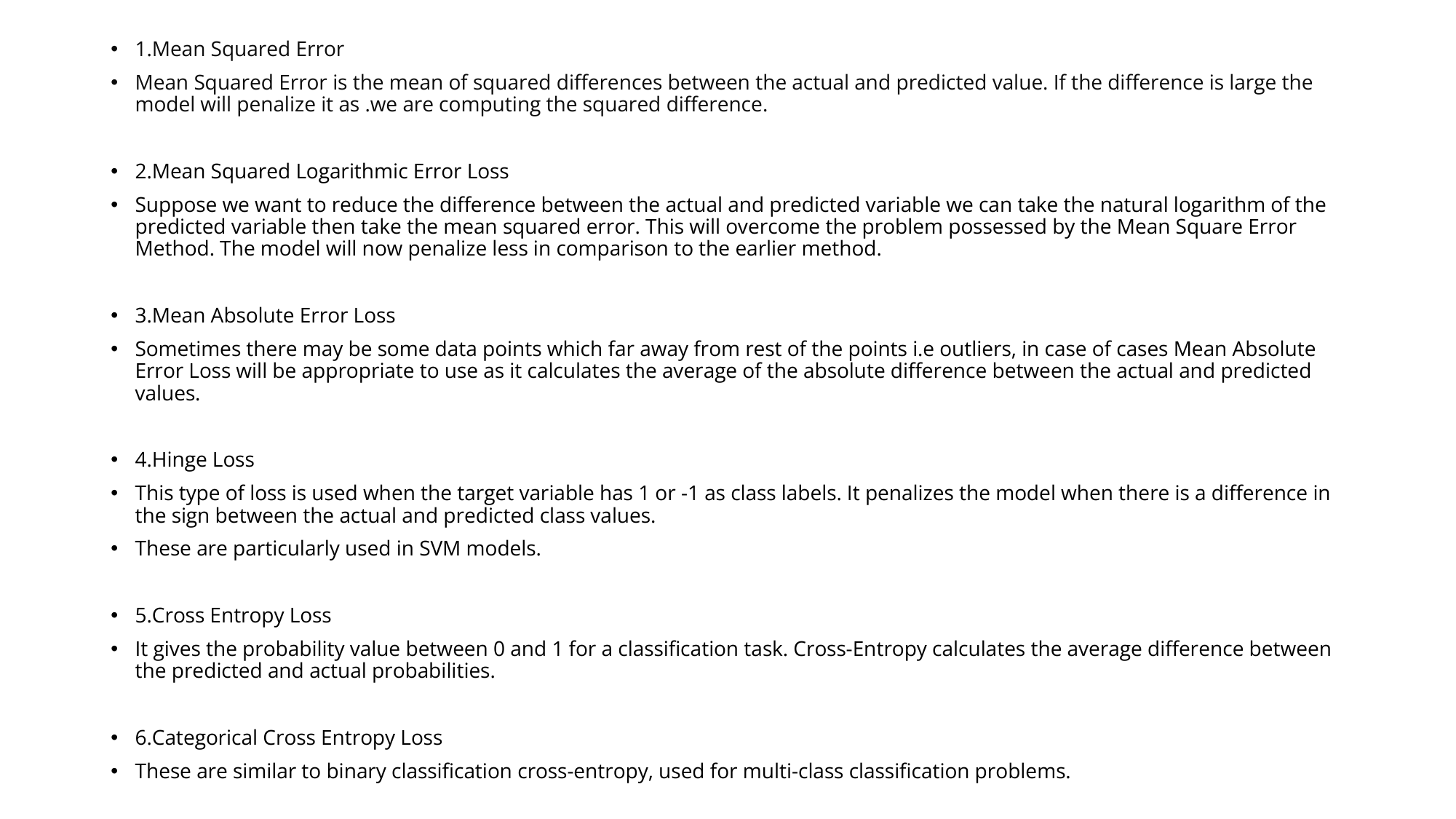

1.Mean Squared Error
Mean Squared Error is the mean of squared differences between the actual and predicted value. If the difference is large the model will penalize it as .we are computing the squared difference.

2.Mean Squared Logarithmic Error Loss
Suppose we want to reduce the difference between the actual and predicted variable we can take the natural logarithm of the predicted variable then take the mean squared error. This will overcome the problem possessed by the Mean Square Error Method. The model will now penalize less in comparison to the earlier method.

3.Mean Absolute Error Loss
Sometimes there may be some data points which far away from rest of the points i.e outliers, in case of cases Mean Absolute Error Loss will be appropriate to use as it calculates the average of the absolute difference between the actual and predicted values.

4.Hinge Loss
This type of loss is used when the target variable has 1 or -1 as class labels. It penalizes the model when there is a difference in the sign between the actual and predicted class values.
These are particularly used in SVM models.

5.Cross Entropy Loss
It gives the probability value between 0 and 1 for a classification task. Cross-Entropy calculates the average difference between the predicted and actual probabilities.

6.Categorical Cross Entropy Loss
These are similar to binary classification cross-entropy, used for multi-class classification problems.